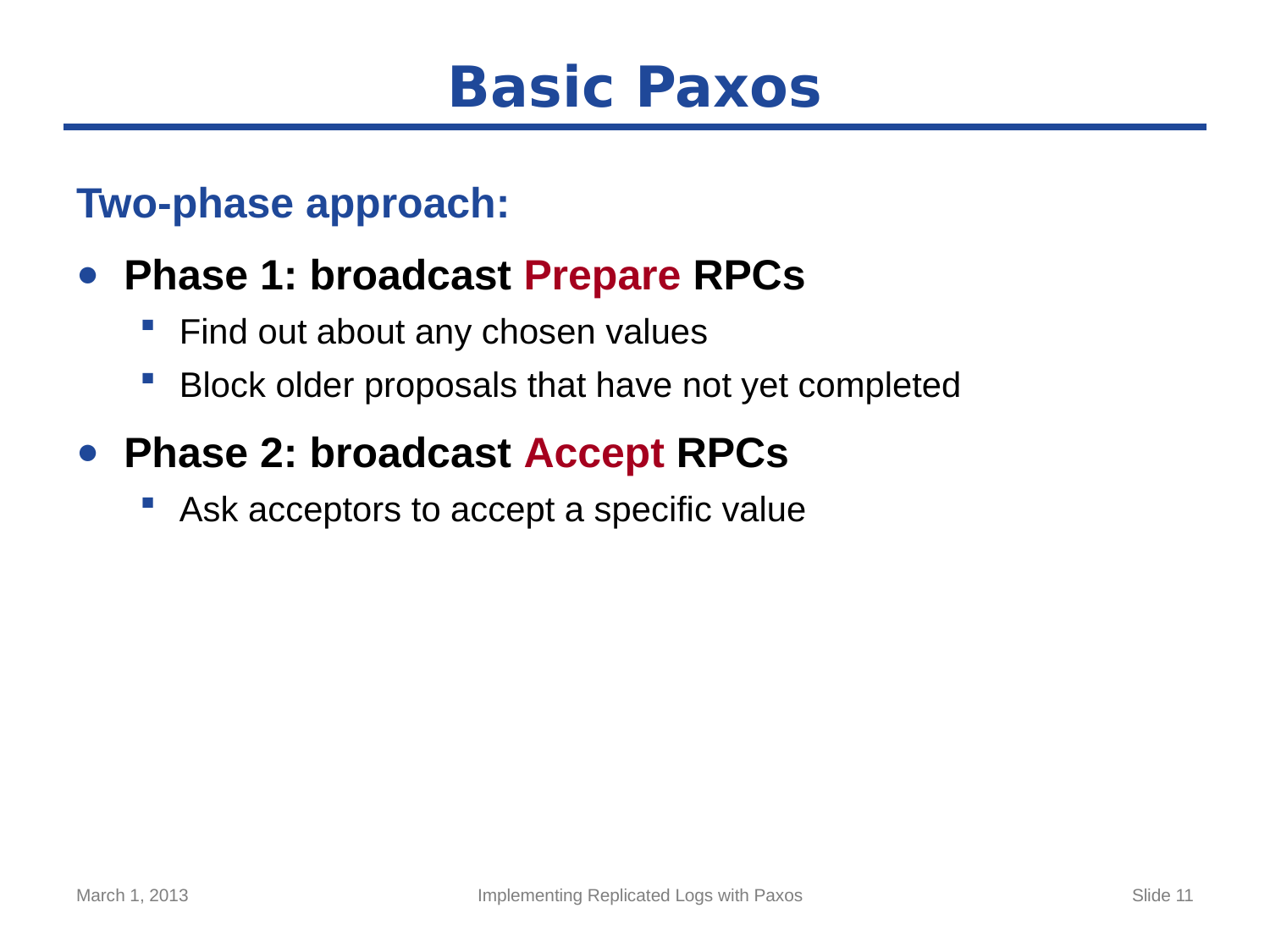

# Basic Paxos
Two-phase approach:
Phase 1: broadcast Prepare RPCs
Find out about any chosen values
Block older proposals that have not yet completed
Phase 2: broadcast Accept RPCs
Ask acceptors to accept a specific value
March 1, 2013
Implementing Replicated Logs with Paxos
Slide 11